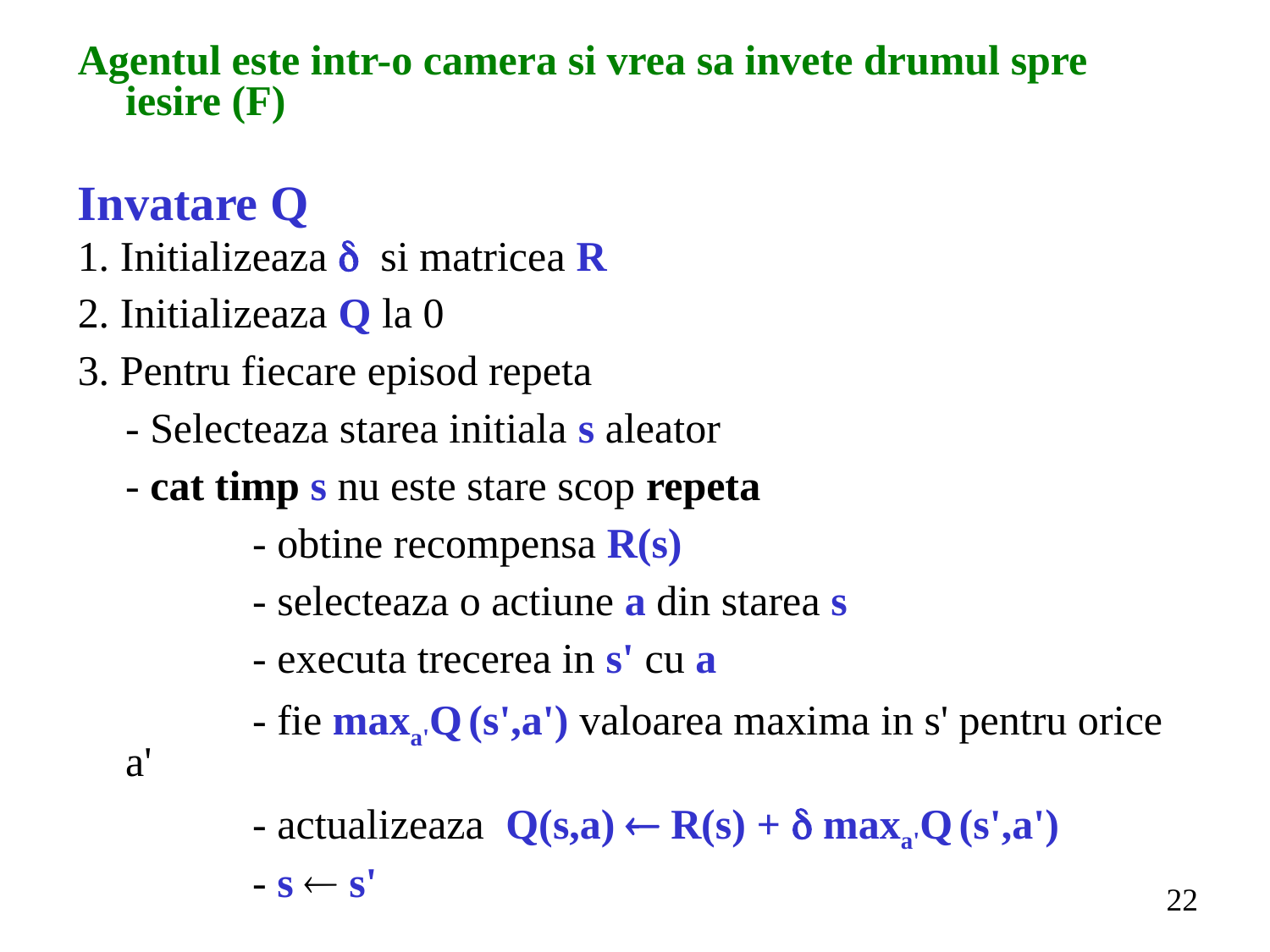

Agentul este intr-o camera si vrea sa invete drumul spre iesire (F)

Invatare Q
1. Initializeaza δ  si matricea R
2. Initializeaza Q la 0
3. Pentru fiecare episod repeta
	- Selecteaza starea initiala s aleator
	- cat timp s nu este stare scop repeta
		- obtine recompensa R(s)
		- selecteaza o actiune a din starea s
		- executa trecerea in s' cu a
		- fie maxa'Q (s',a') valoarea maxima in s' pentru orice a'
		- actualizeaza  Q(s,a) ← R(s) + δ maxa'Q (s',a')
		- s ← s'
22